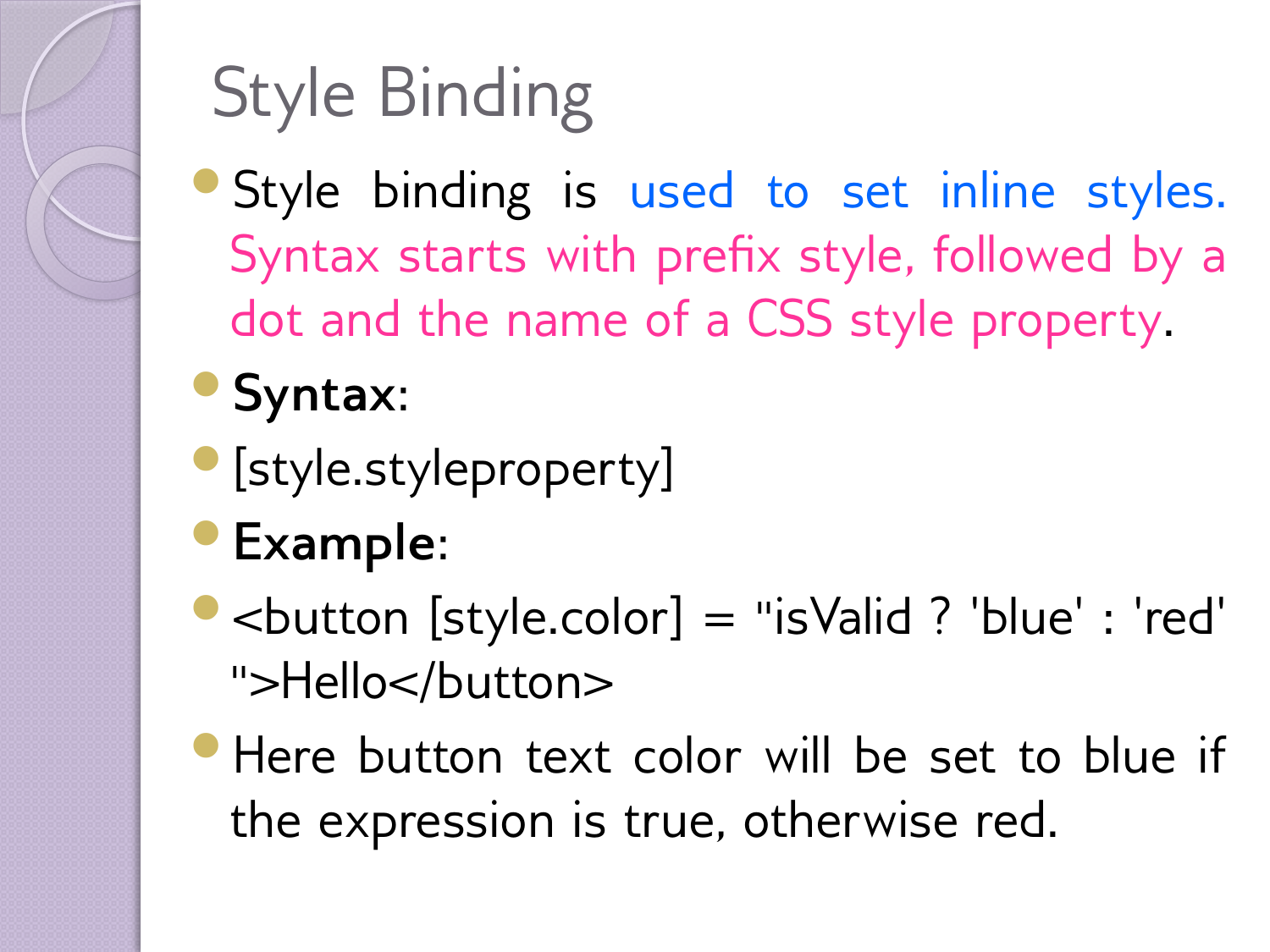

# Style Binding
Style binding is used to set inline styles. Syntax starts with prefix style, followed by a dot and the name of a CSS style property.
Syntax:
[style.styleproperty]
Example:
<button [style.color] = "isValid ? 'blue' : 'red' ">Hello</button>
Here button text color will be set to blue if the expression is true, otherwise red.